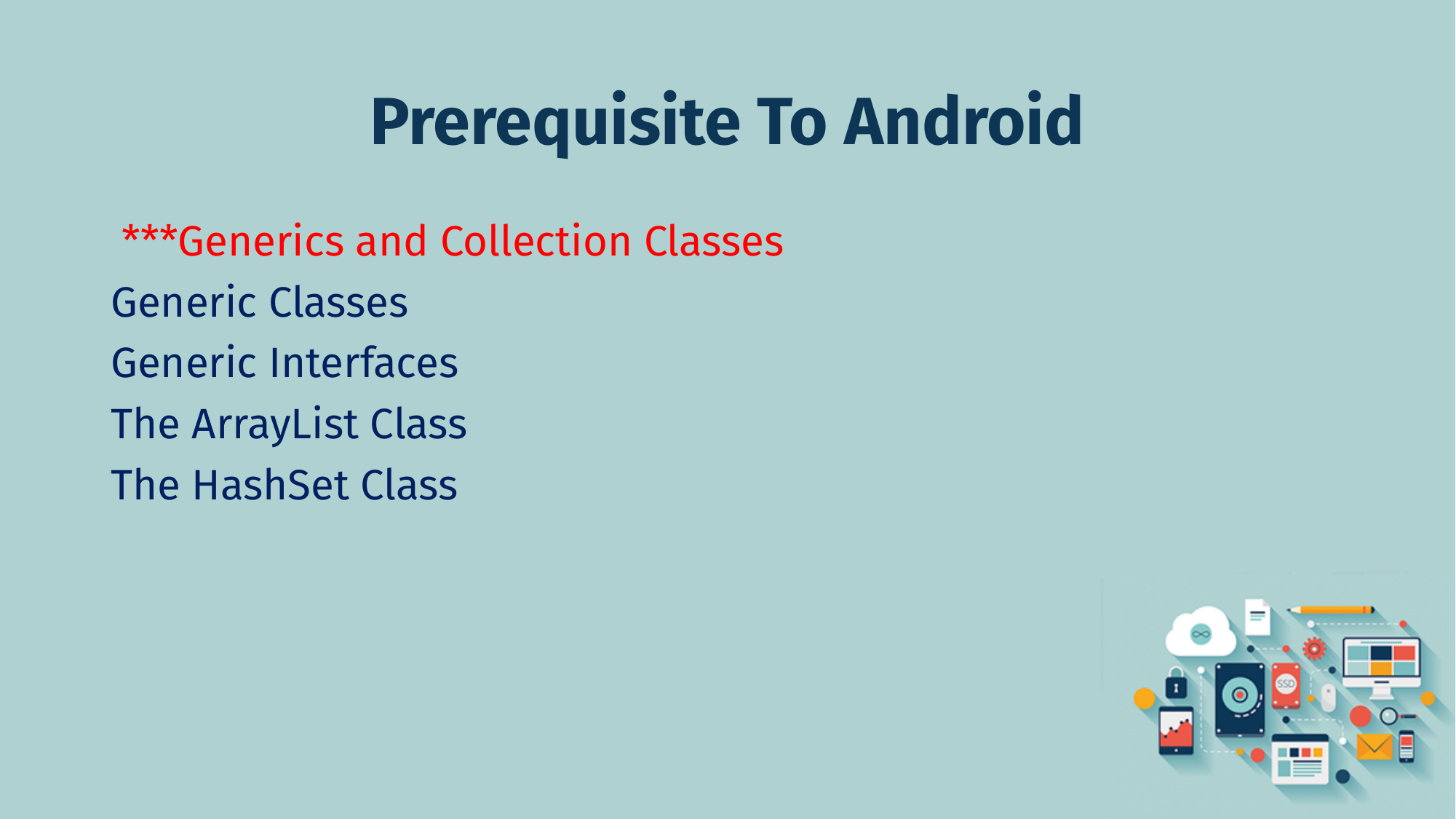

# Prerequisite To Android
 ***Generics and Collection Classes
Generic Classes
Generic Interfaces
The ArrayList Class
The HashSet Class